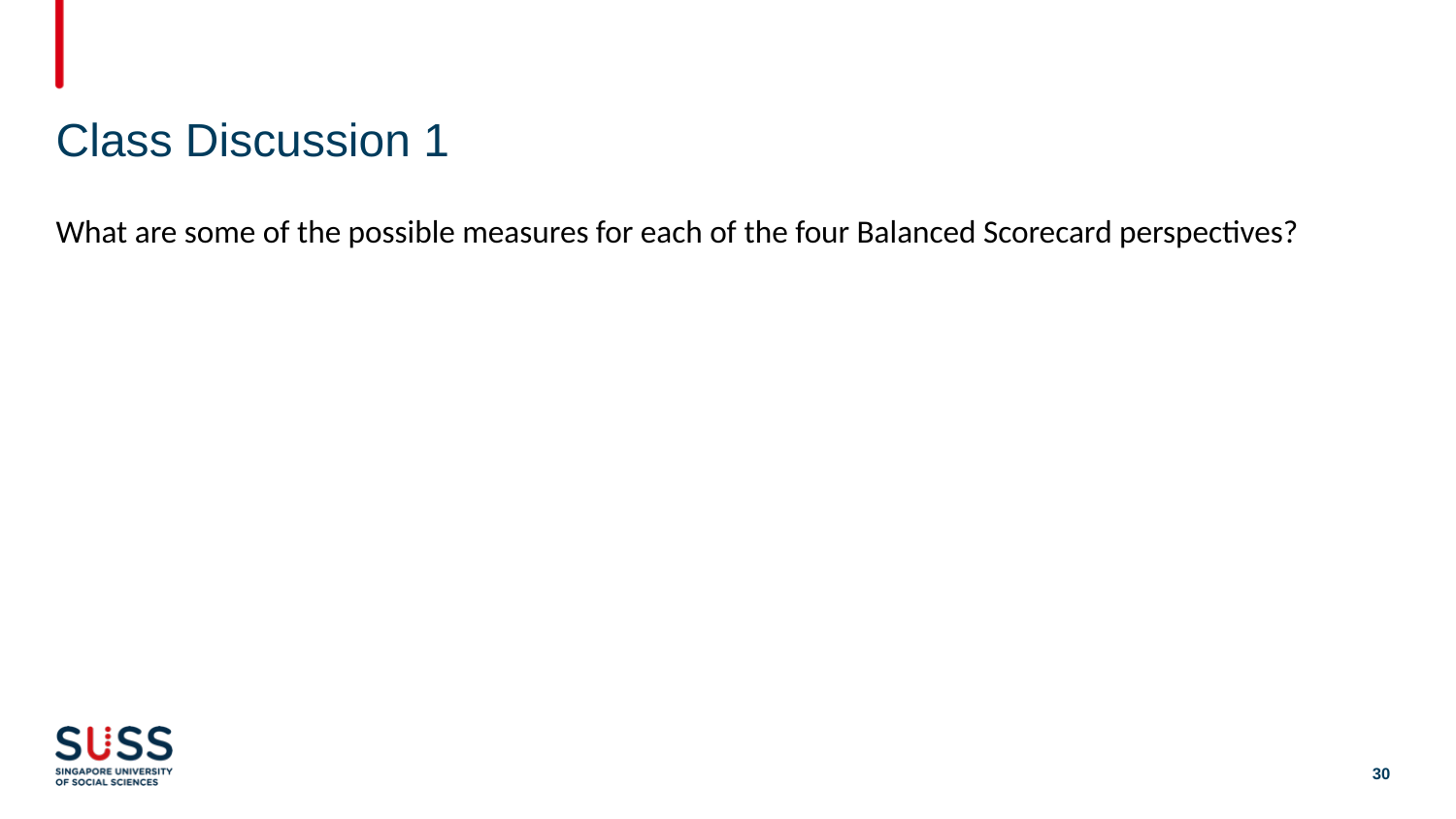

# Class Discussion 1
What are some of the possible measures for each of the four Balanced Scorecard perspectives?